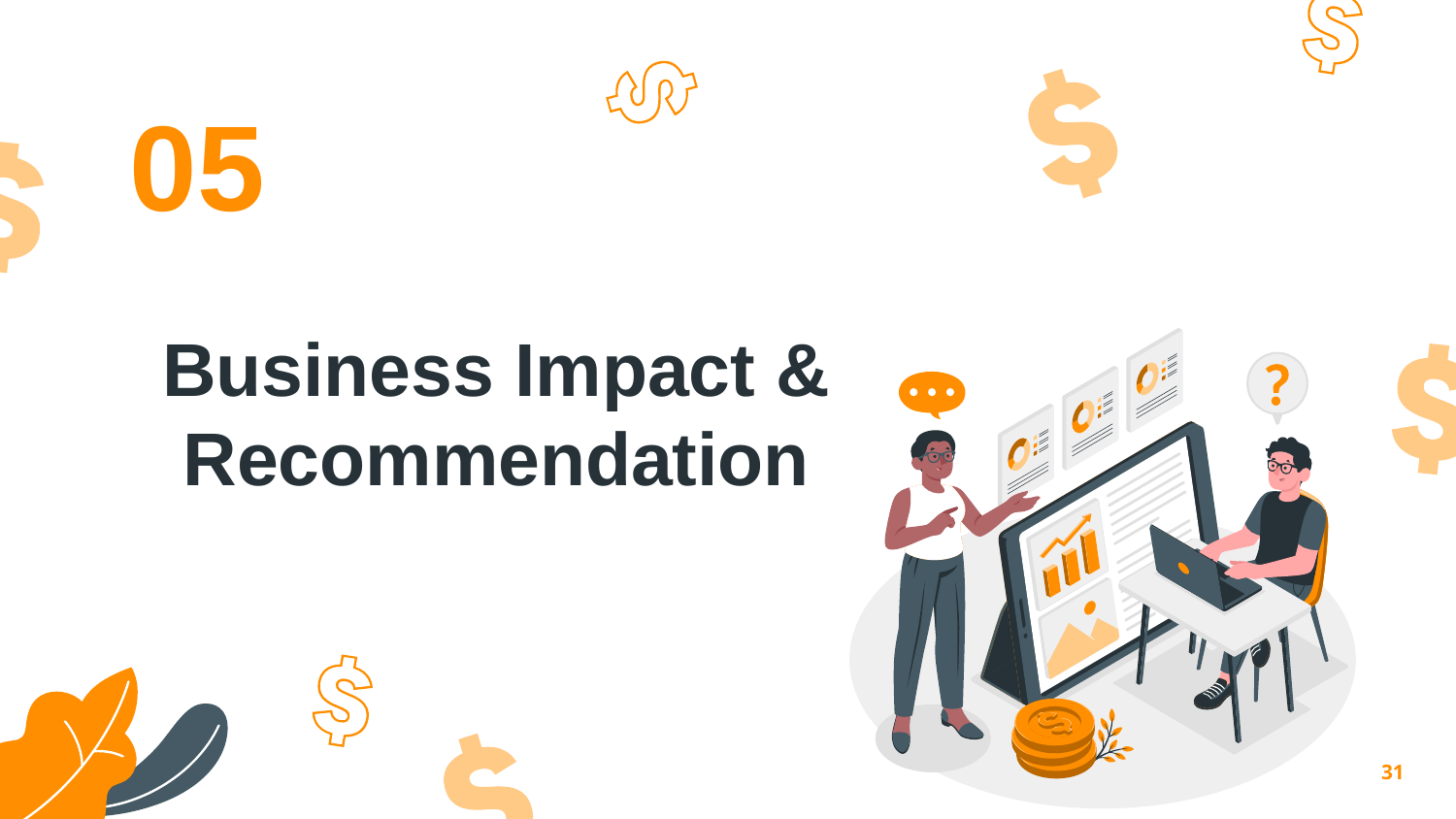

05
# Business Impact & Recommendation

31